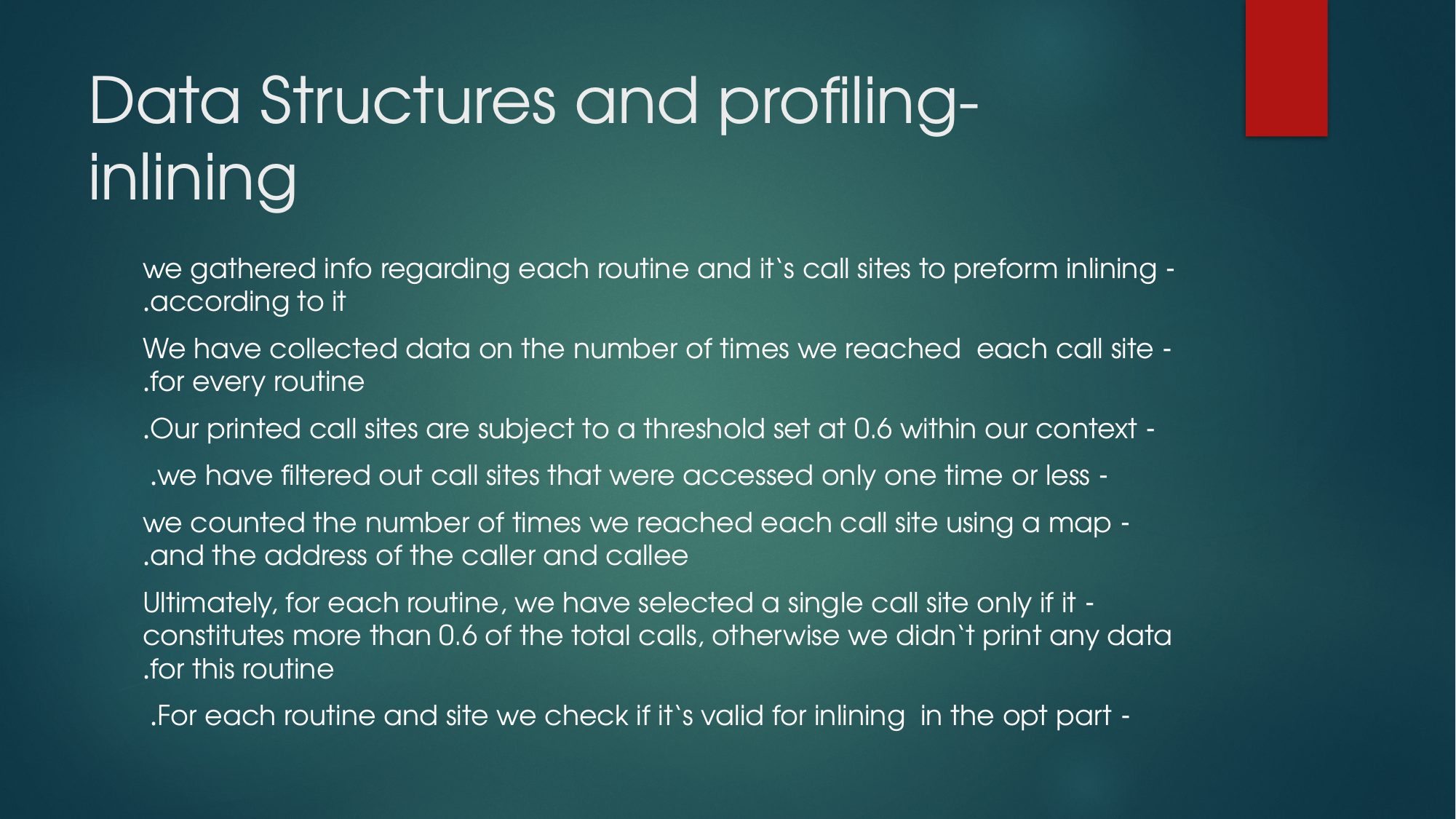

# Data Structures and profiling- inlining
- we gathered info regarding each routine and it‘s call sites to preform inlining according to it.
- We have collected data on the number of times we reached  each call site for every routine.
- Our printed call sites are subject to a threshold set at 0.6 within our context.
- we have filtered out call sites that were accessed only one time or less.
- we counted the number of times we reached each call site using a map and the address of the caller and callee.
- Ultimately, for each routine, we have selected a single call site only if it constitutes more than 0.6 of the total calls, otherwise we didn‘t print any data for this routine.
- For each routine and site we check if it‘s valid for inlining  in the opt part.